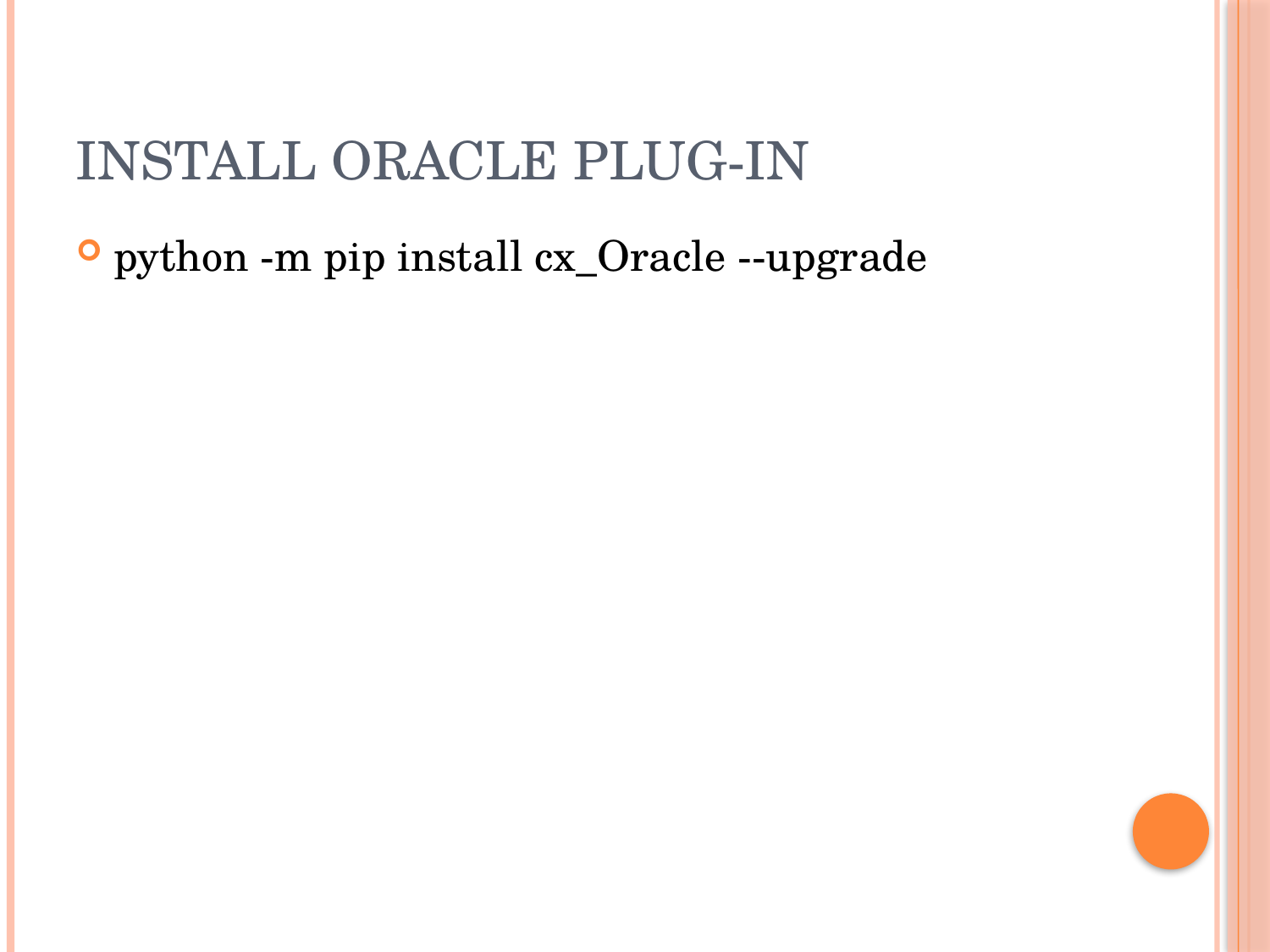

# Install oracle plug-in
python -m pip install cx_Oracle --upgrade